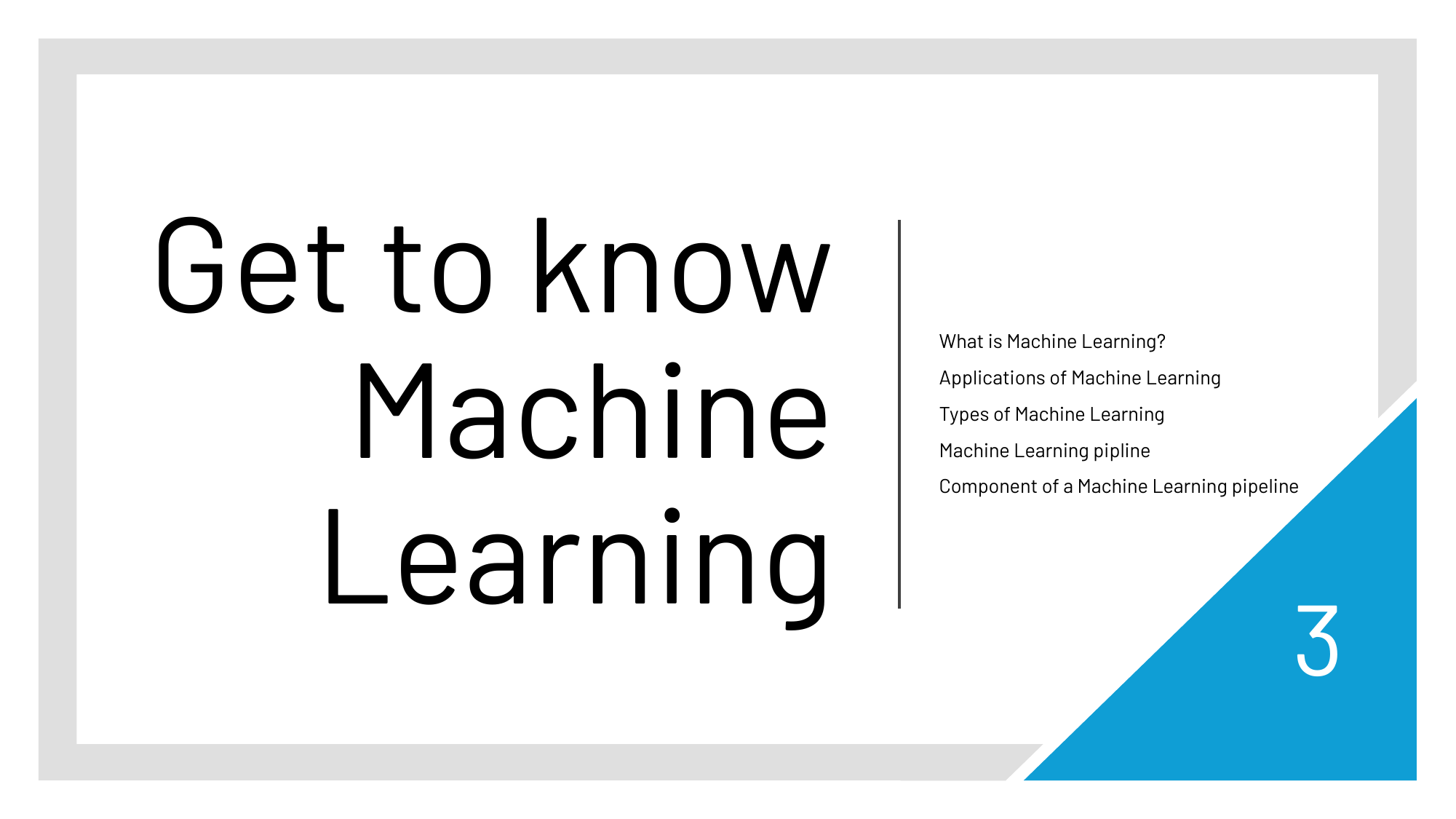

# Get to know Machine Learning
What is Machine Learning?
Applications of Machine Learning
Types of Machine Learning
Machine Learning pipline
Component of a Machine Learning pipeline

3